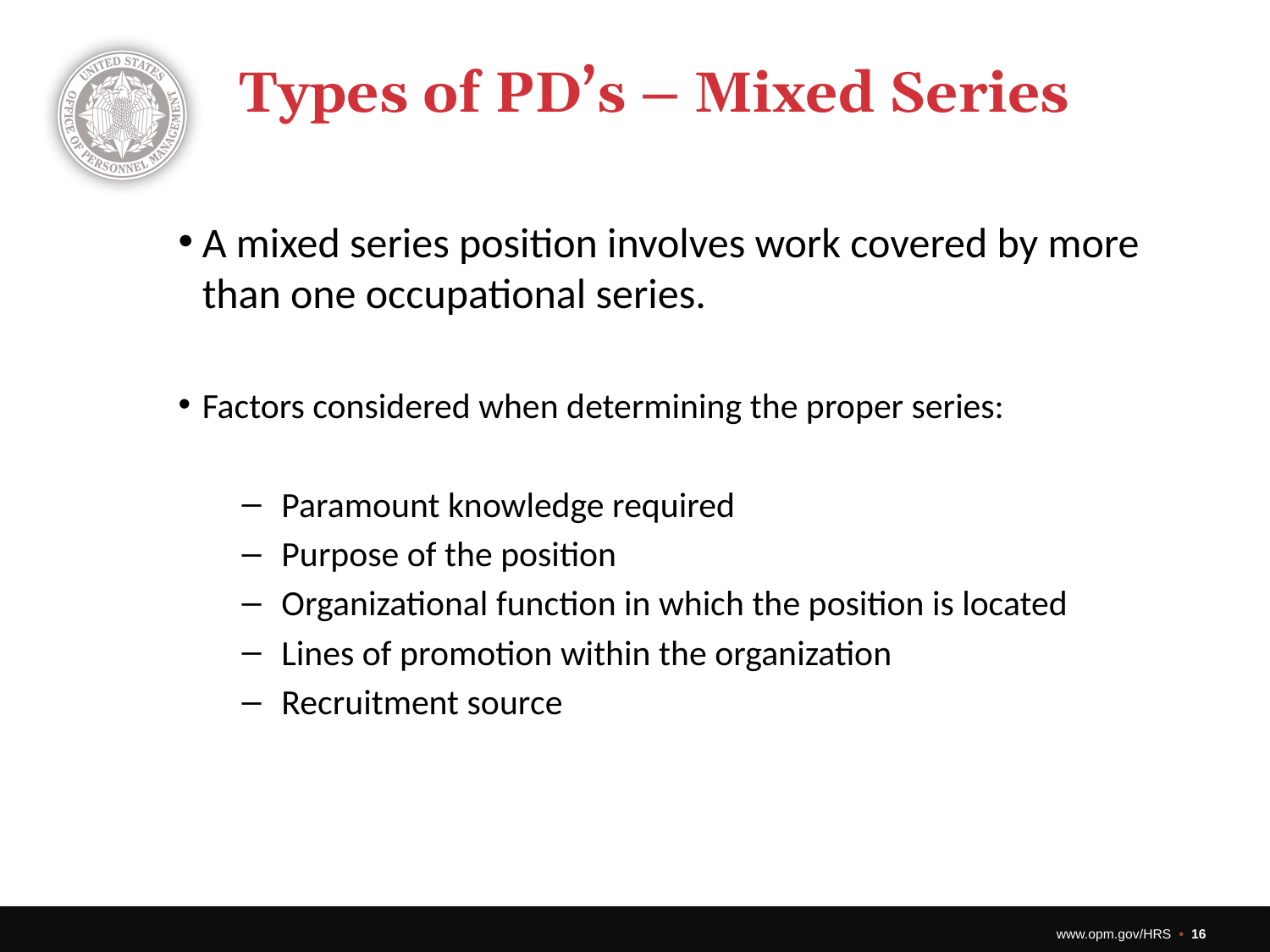

# Types of PD’s – Mixed Series
A mixed series position involves work covered by more than one occupational series.

Factors considered when determining the proper series:

Paramount knowledge required
Purpose of the position
Organizational function in which the position is located
Lines of promotion within the organization
Recruitment source